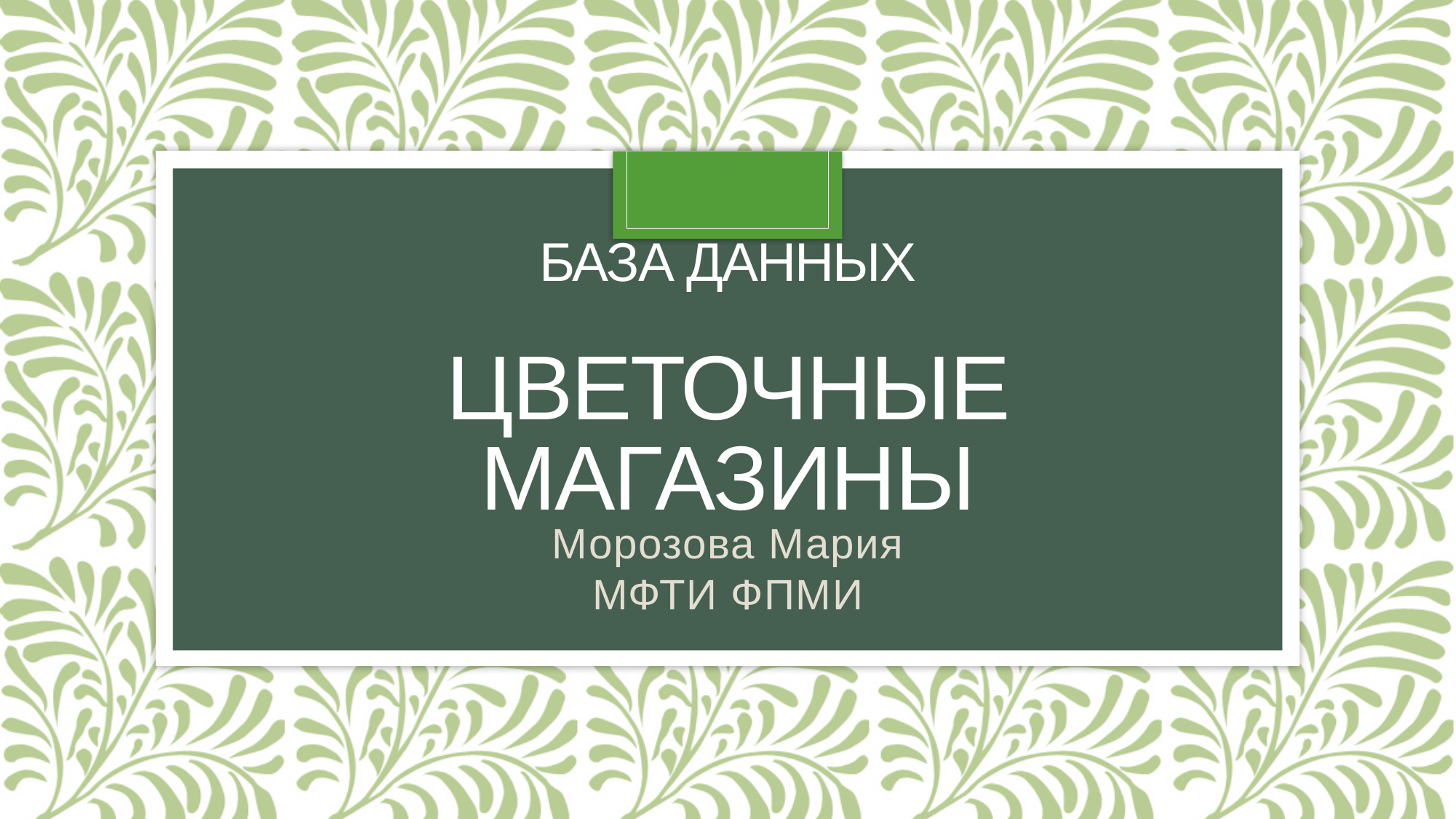

# База Данных ЦВЕТОЧНЫЕ МАГАЗИНЫ
Морозова Мария
МФТИ ФПМИ